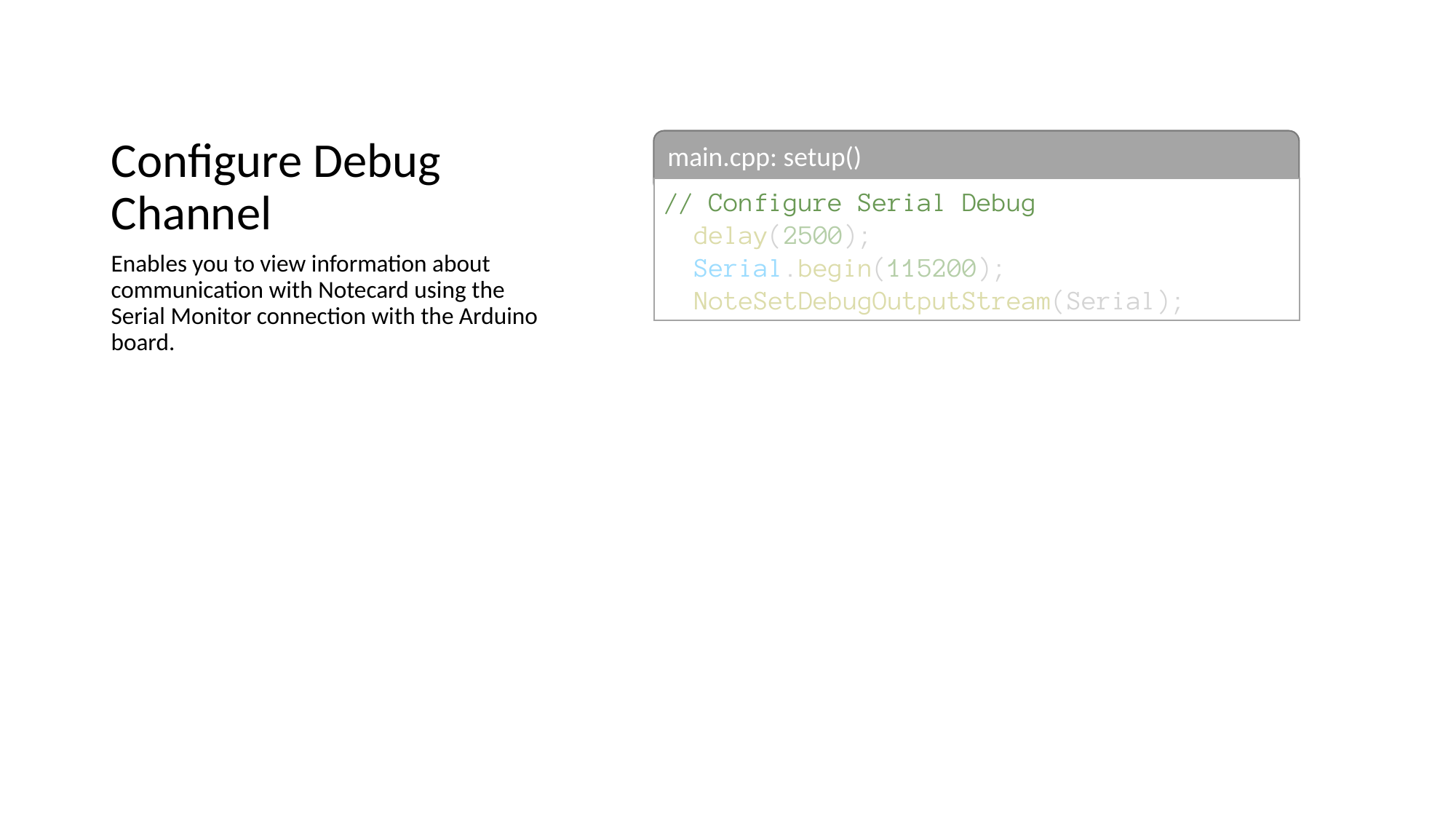

# Configure Debug Channel
main.cpp: setup()
// Configure Serial Debug
  delay(2500);
  Serial.begin(115200);
  NoteSetDebugOutputStream(Serial);
Enables you to view information about communication with Notecard using the Serial Monitor connection with the Arduino board.